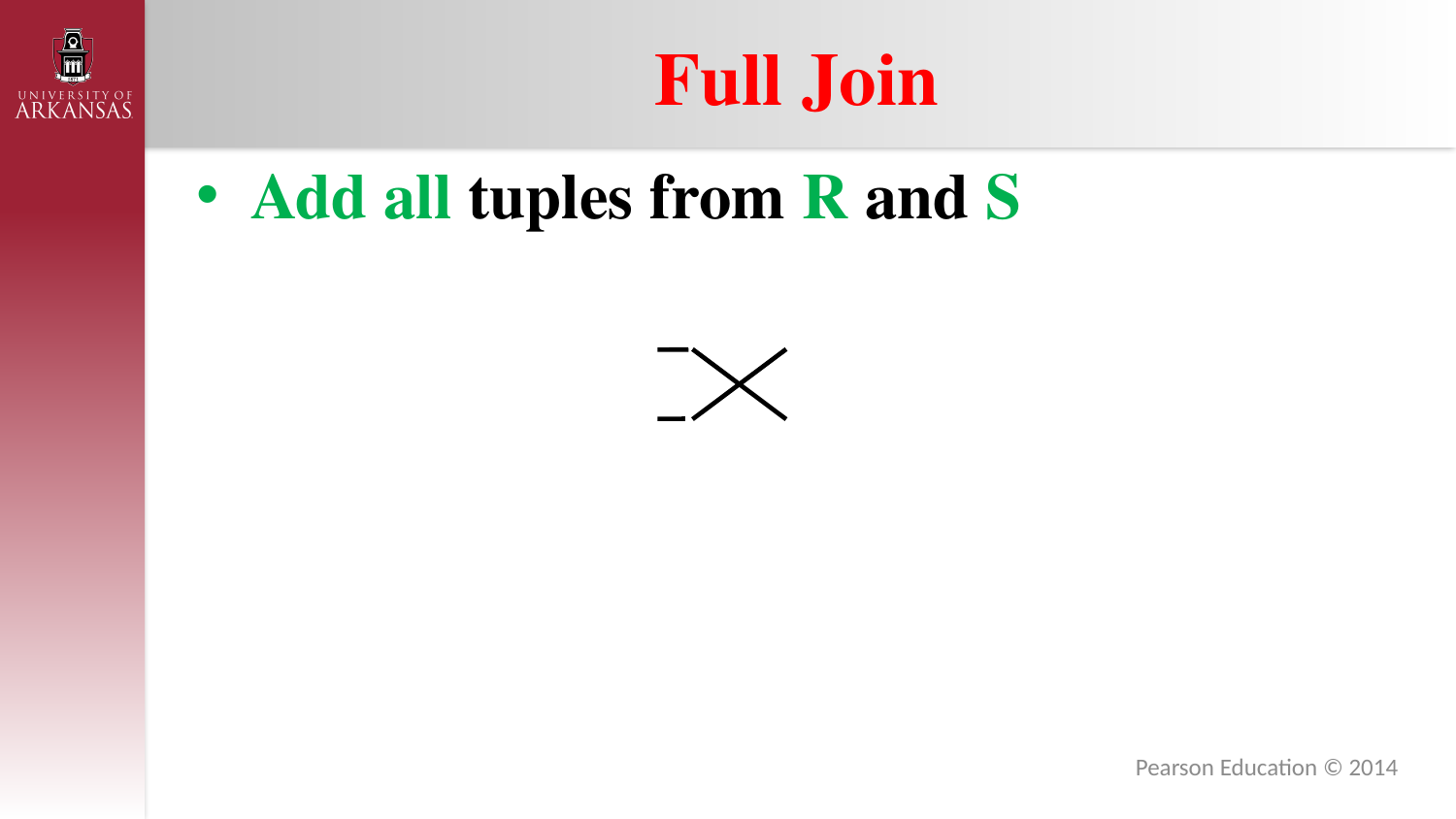

# Full Join
Add all tuples from R and S

Pearson Education © 2014